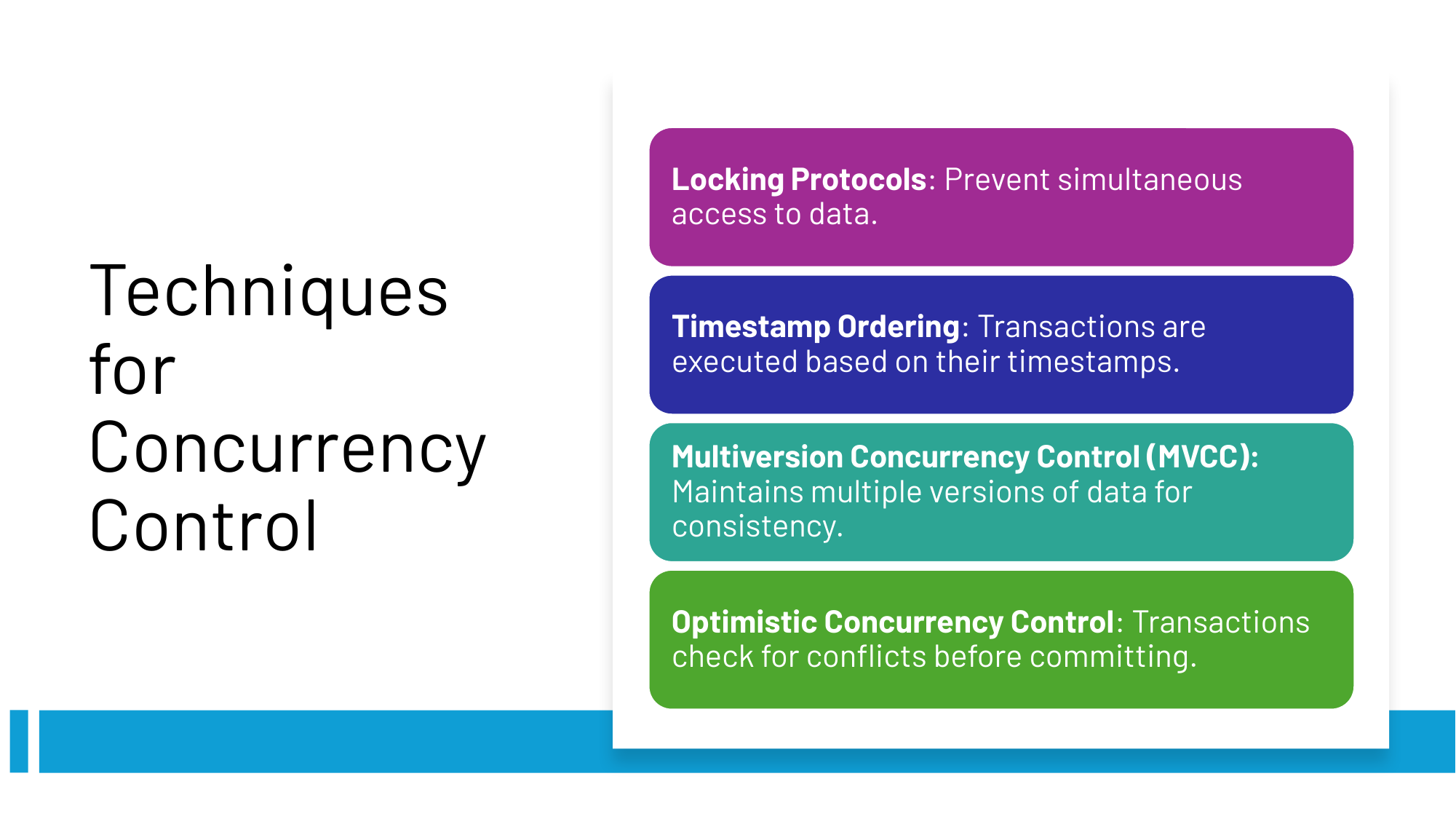

Locking Protocols: Prevent simultaneous access to data.
Timestamp Ordering: Transactions are executed based on their timestamps.
Multiversion Concurrency Control (MVCC): Maintains multiple versions of data for consistency.
Optimistic Concurrency Control: Transactions check for conflicts before committing.
# Techniques for Concurrency Control